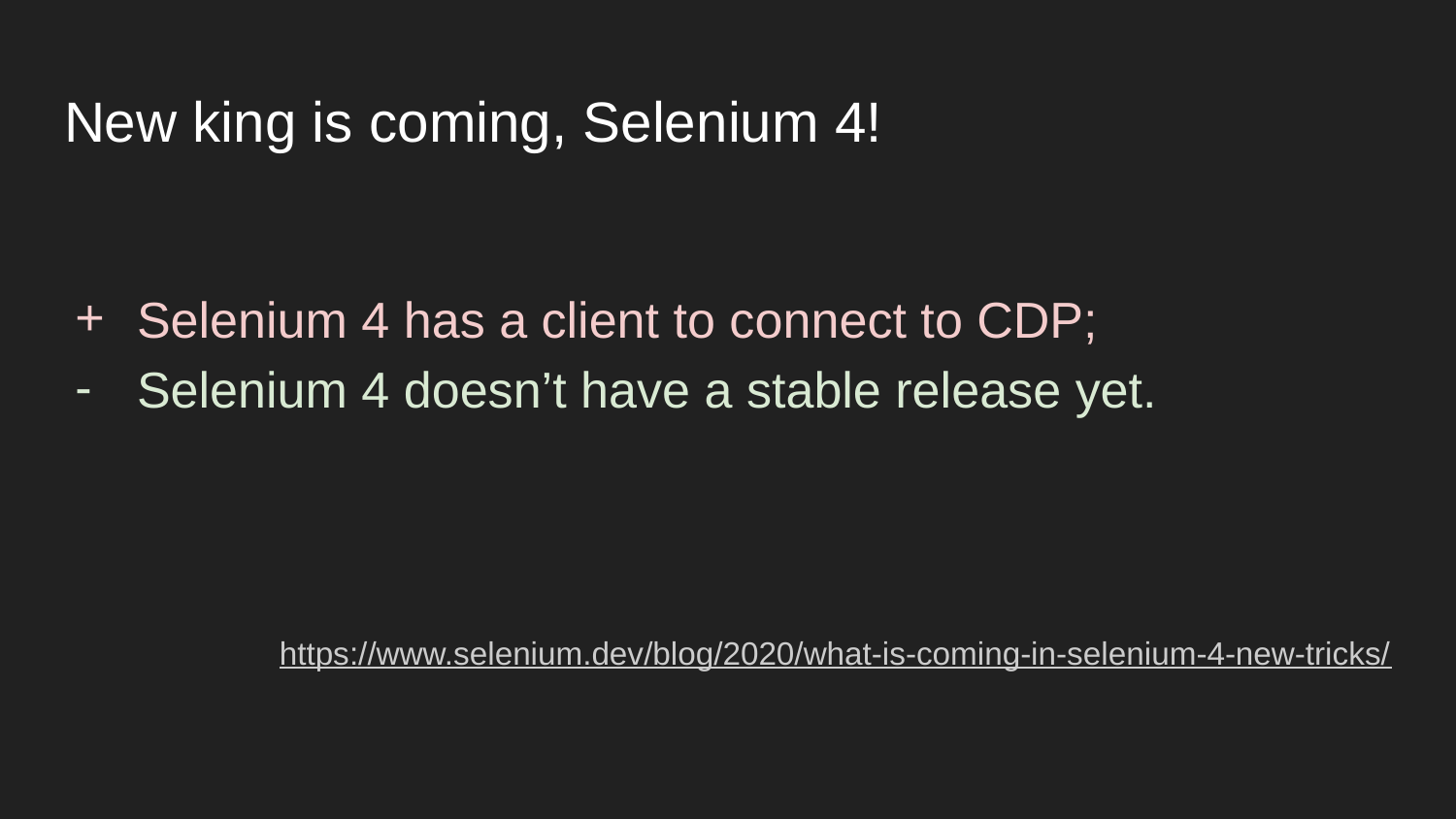

# New king is coming, Selenium 4!

Selenium 4 has a client to connect to CDP;
Selenium 4 doesn’t have a stable release yet.

https://www.selenium.dev/blog/2020/what-is-coming-in-selenium-4-new-tricks/